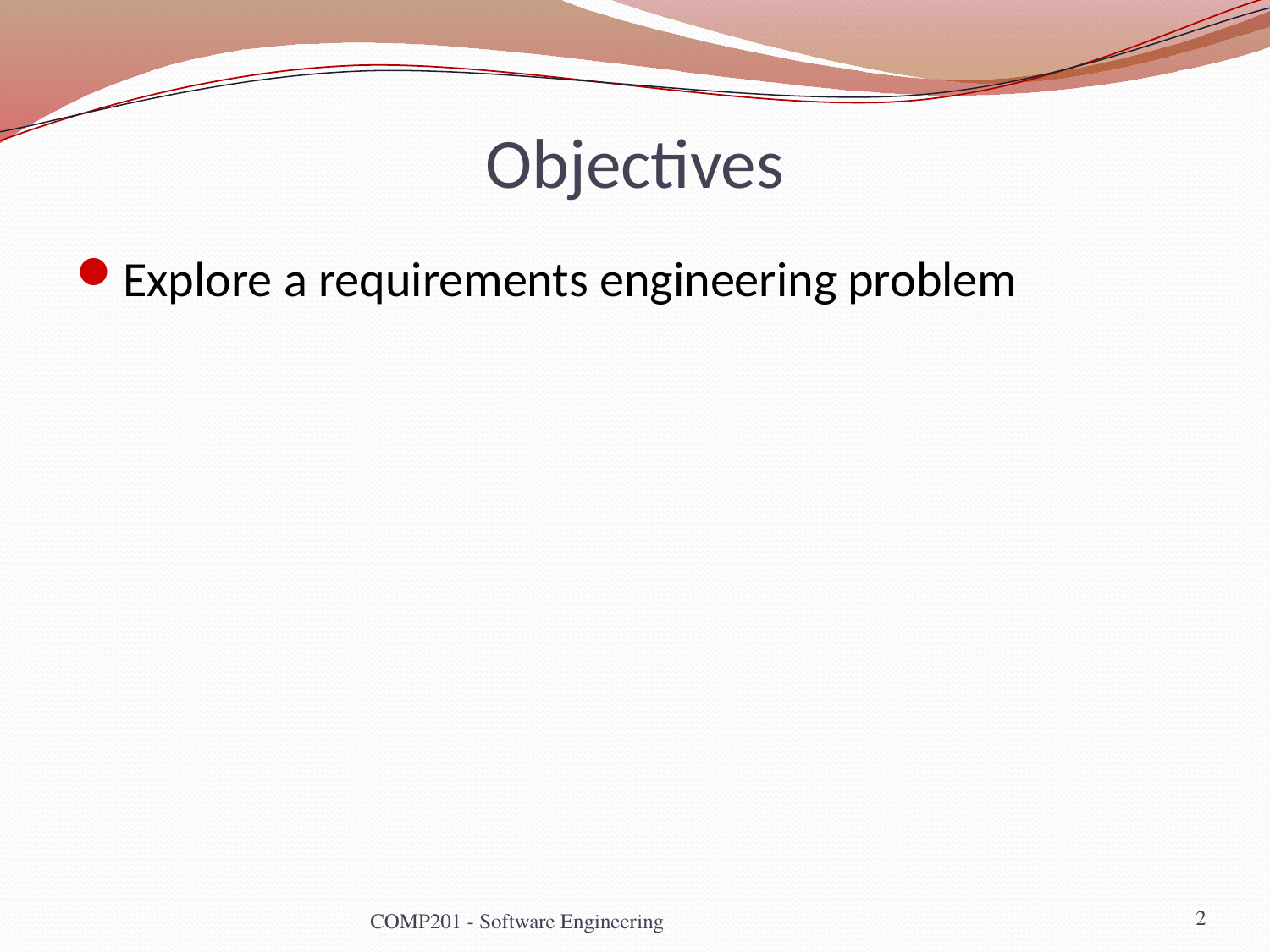

# Objectives
Explore a requirements engineering problem
COMP201 - Software Engineering
2